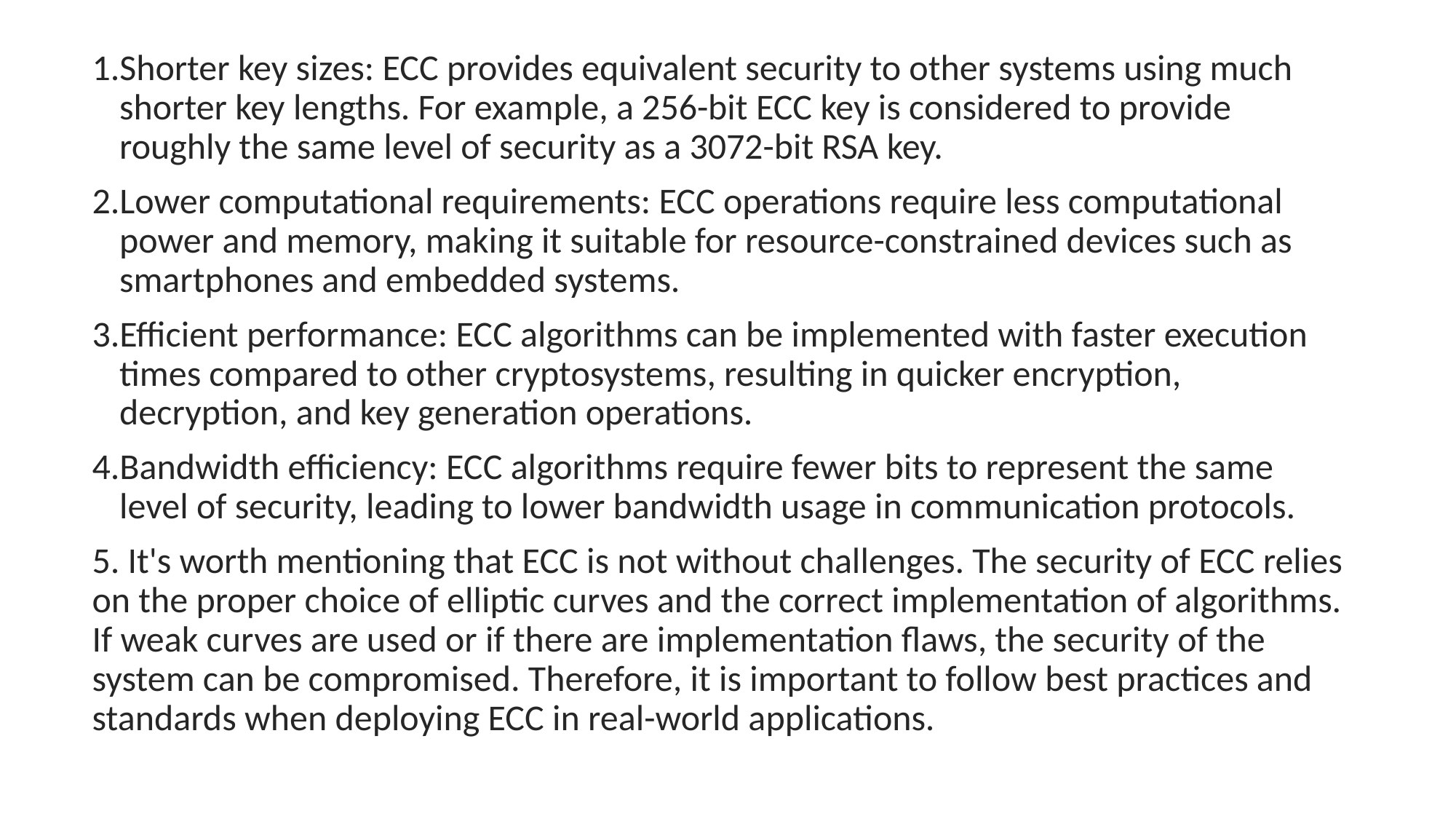

Shorter key sizes: ECC provides equivalent security to other systems using much shorter key lengths. For example, a 256-bit ECC key is considered to provide roughly the same level of security as a 3072-bit RSA key.
Lower computational requirements: ECC operations require less computational power and memory, making it suitable for resource-constrained devices such as smartphones and embedded systems.
Efficient performance: ECC algorithms can be implemented with faster execution times compared to other cryptosystems, resulting in quicker encryption, decryption, and key generation operations.
Bandwidth efficiency: ECC algorithms require fewer bits to represent the same level of security, leading to lower bandwidth usage in communication protocols.
5. It's worth mentioning that ECC is not without challenges. The security of ECC relies on the proper choice of elliptic curves and the correct implementation of algorithms. If weak curves are used or if there are implementation flaws, the security of the system can be compromised. Therefore, it is important to follow best practices and standards when deploying ECC in real-world applications.